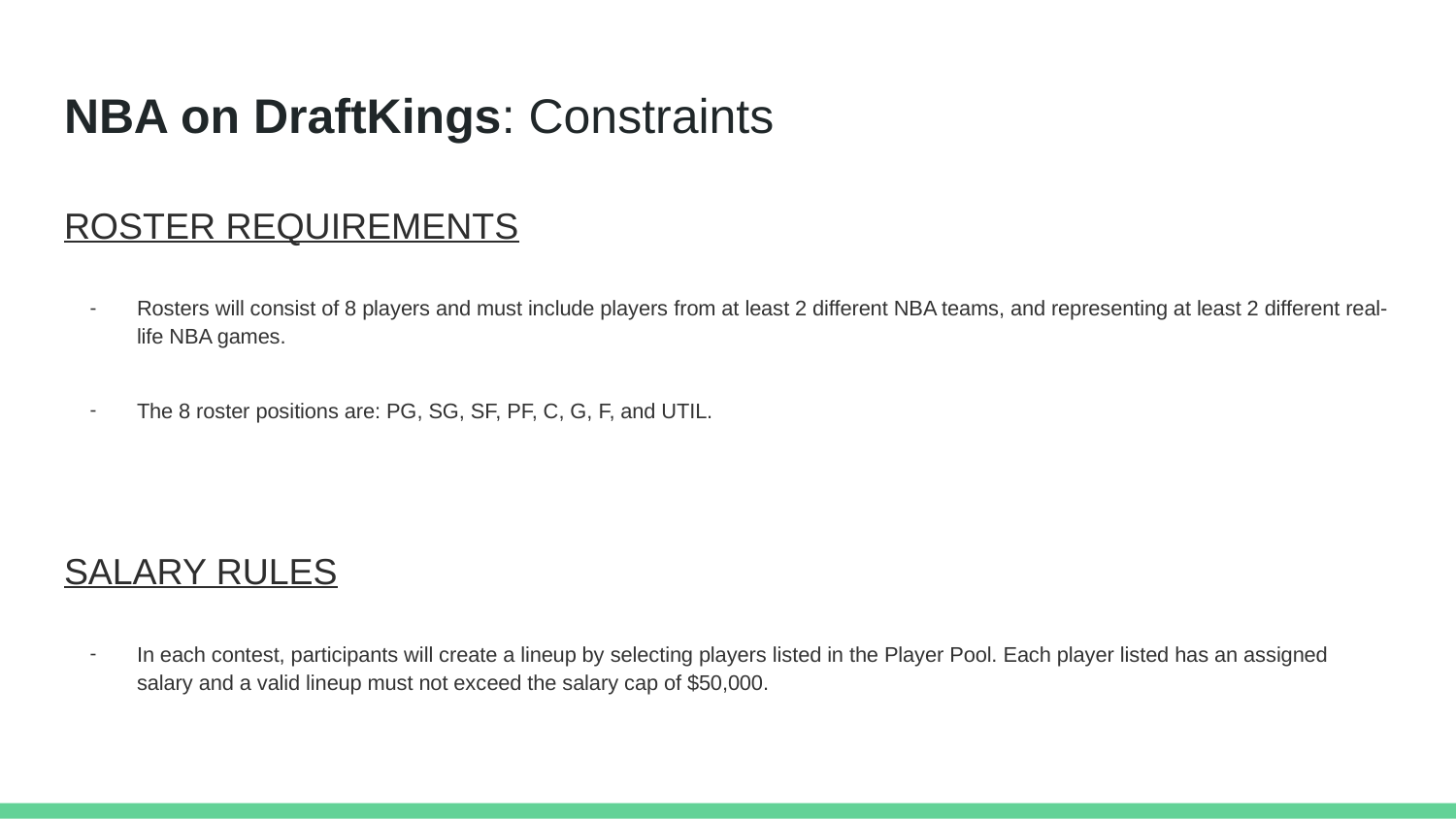

# NBA on DraftKings: Constraints
ROSTER REQUIREMENTS
Rosters will consist of 8 players and must include players from at least 2 different NBA teams, and representing at least 2 different real-life NBA games.
The 8 roster positions are: PG, SG, SF, PF, C, G, F, and UTIL.

SALARY RULES
In each contest, participants will create a lineup by selecting players listed in the Player Pool. Each player listed has an assigned salary and a valid lineup must not exceed the salary cap of $50,000.